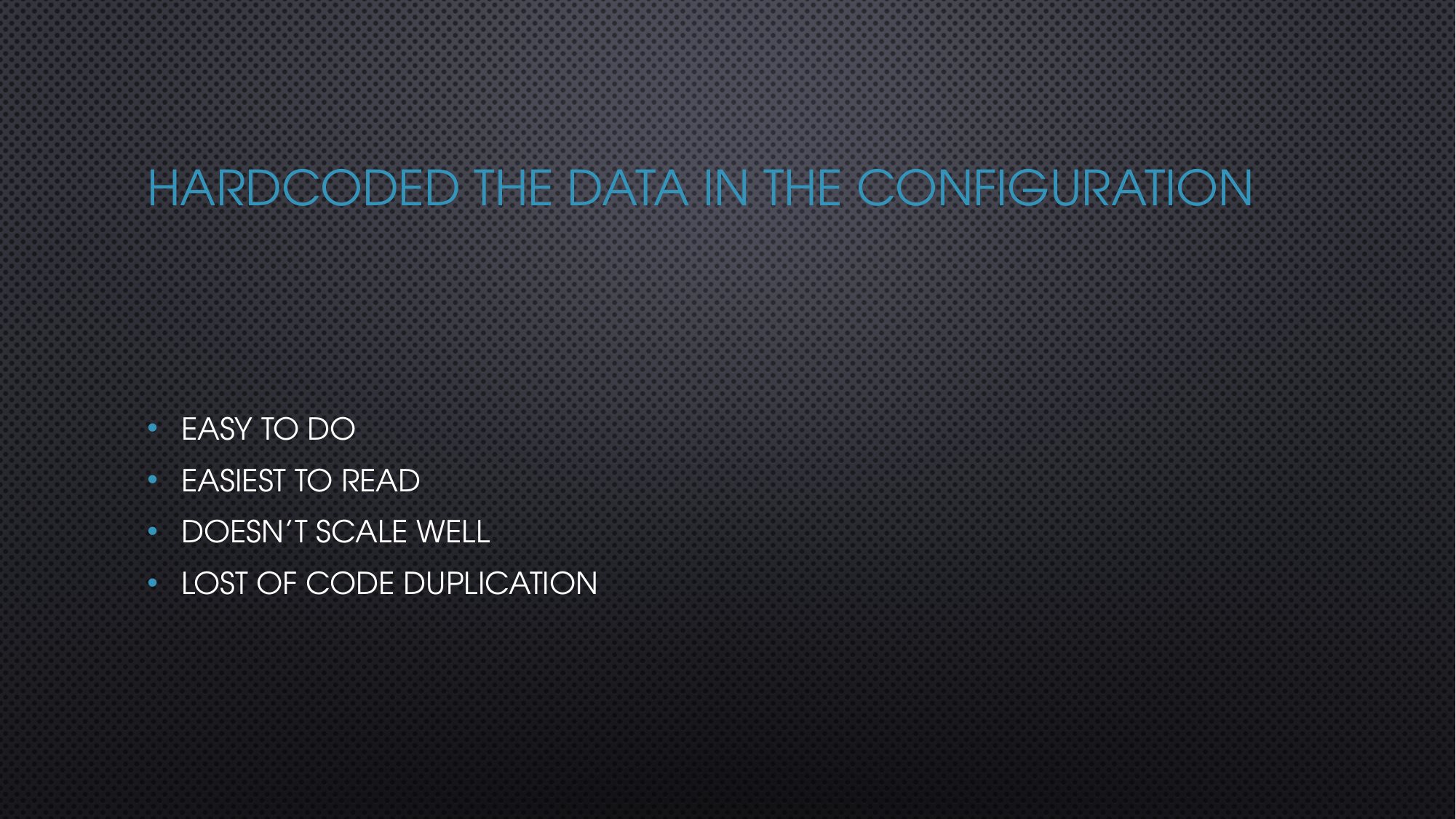

# Hardcoded the data in the configuration
Easy to do
Easiest to read
Doesn’t scale well
Lost of code duplication